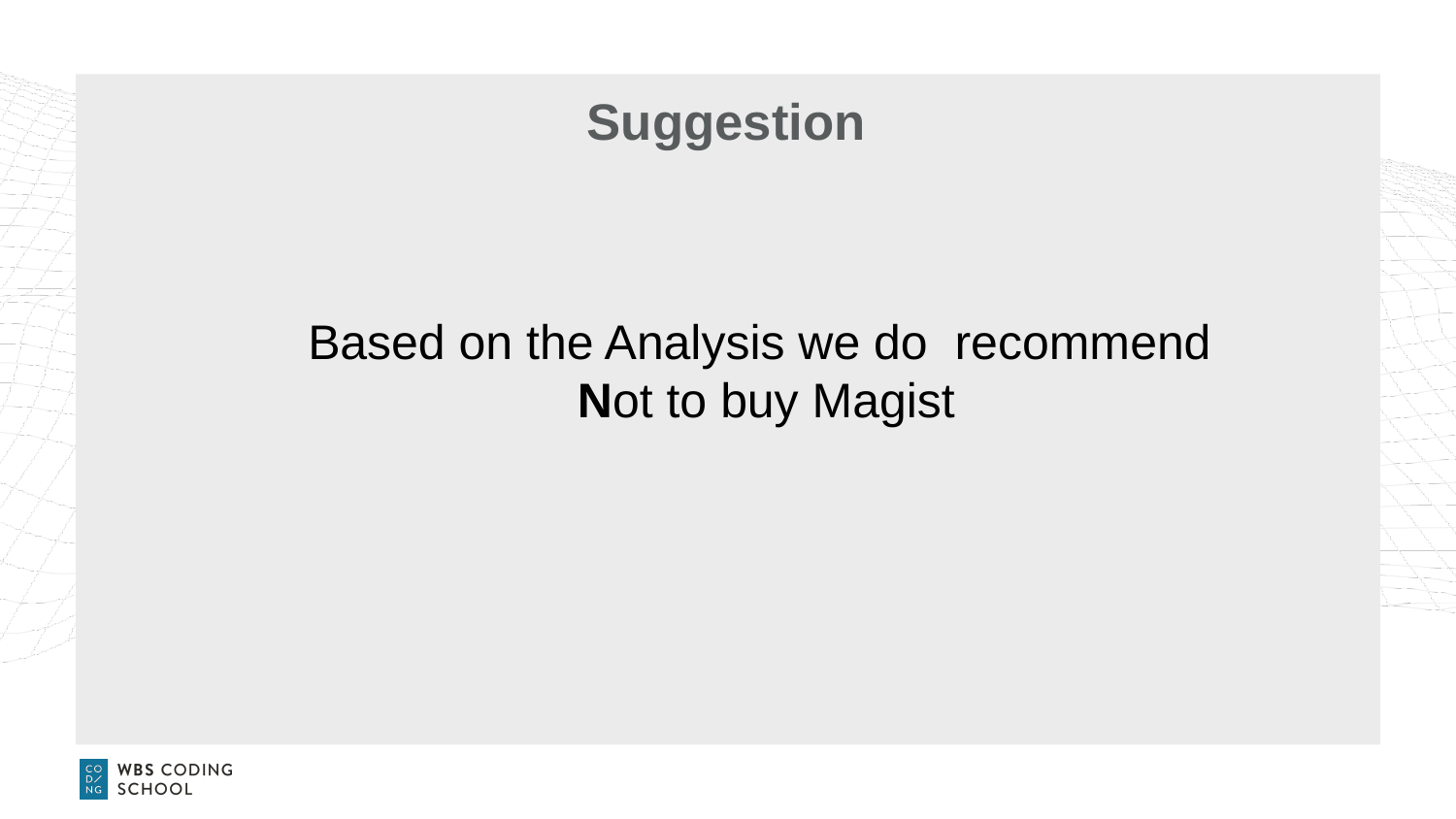

# Suggestion
Based on the Analysis we do  recommend
 Not to buy Magist